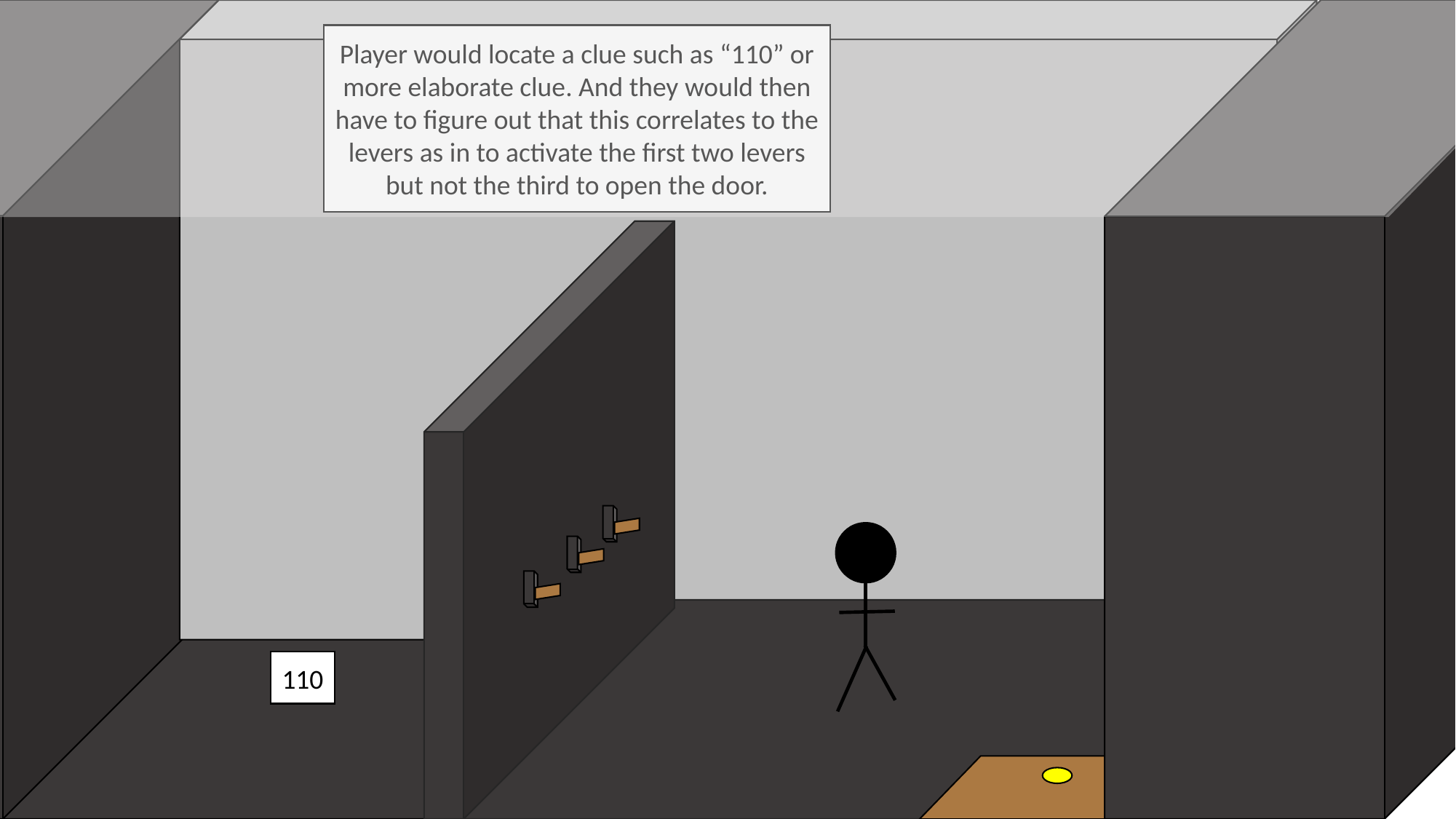

Player would locate a clue such as “110” or more elaborate clue. And they would then have to figure out that this correlates to the levers as in to activate the first two levers but not the third to open the door.

110